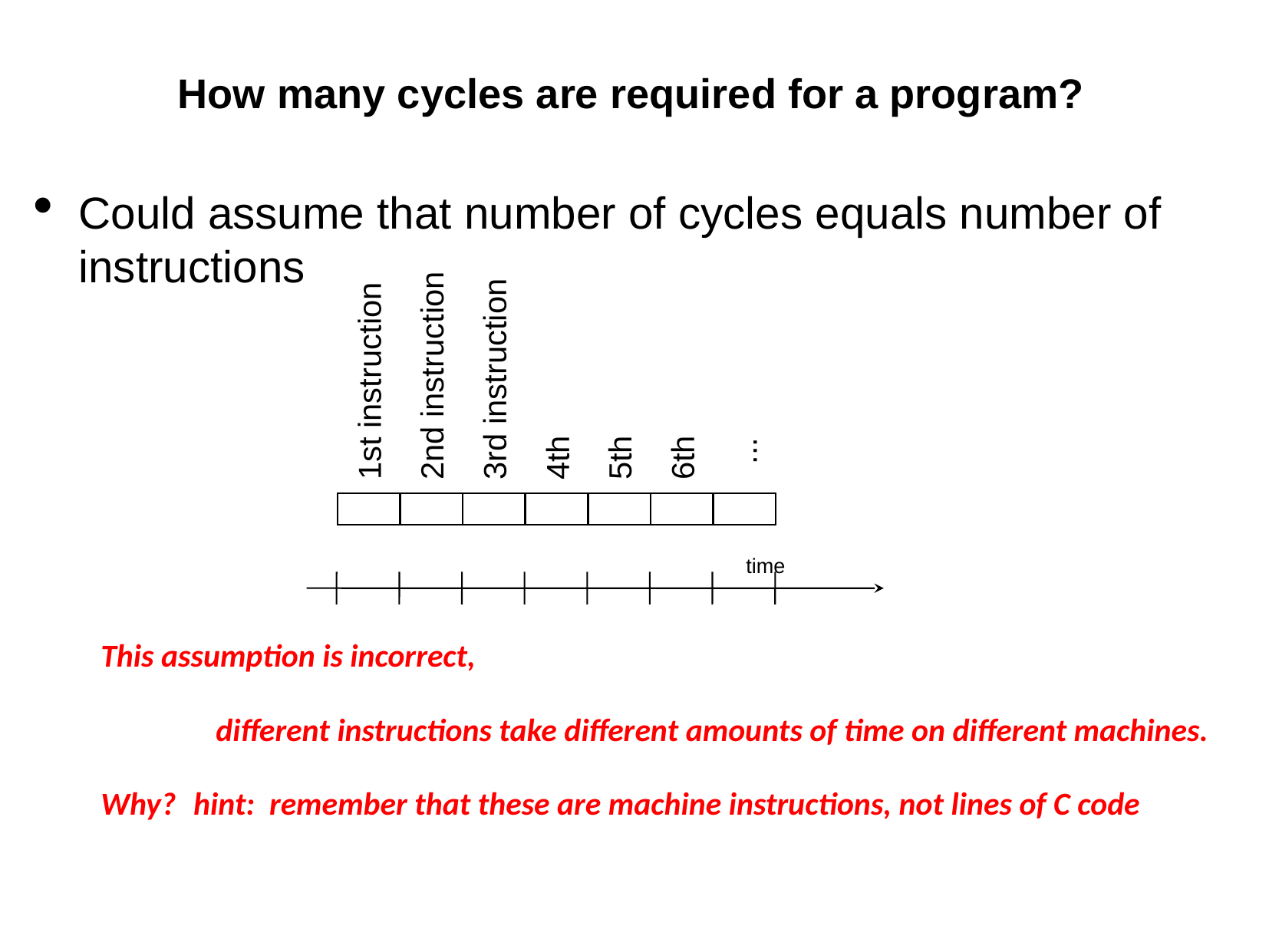

How many cycles are required for a program?
Could assume that number of cycles equals number of instructions
1st instruction
2nd instruction
3rd instruction
...
4th
5th
6th

time
This assumption is incorrect,
	different instructions take different amounts of time on different machines.
Why?  hint:  remember that these are machine instructions, not lines of C code